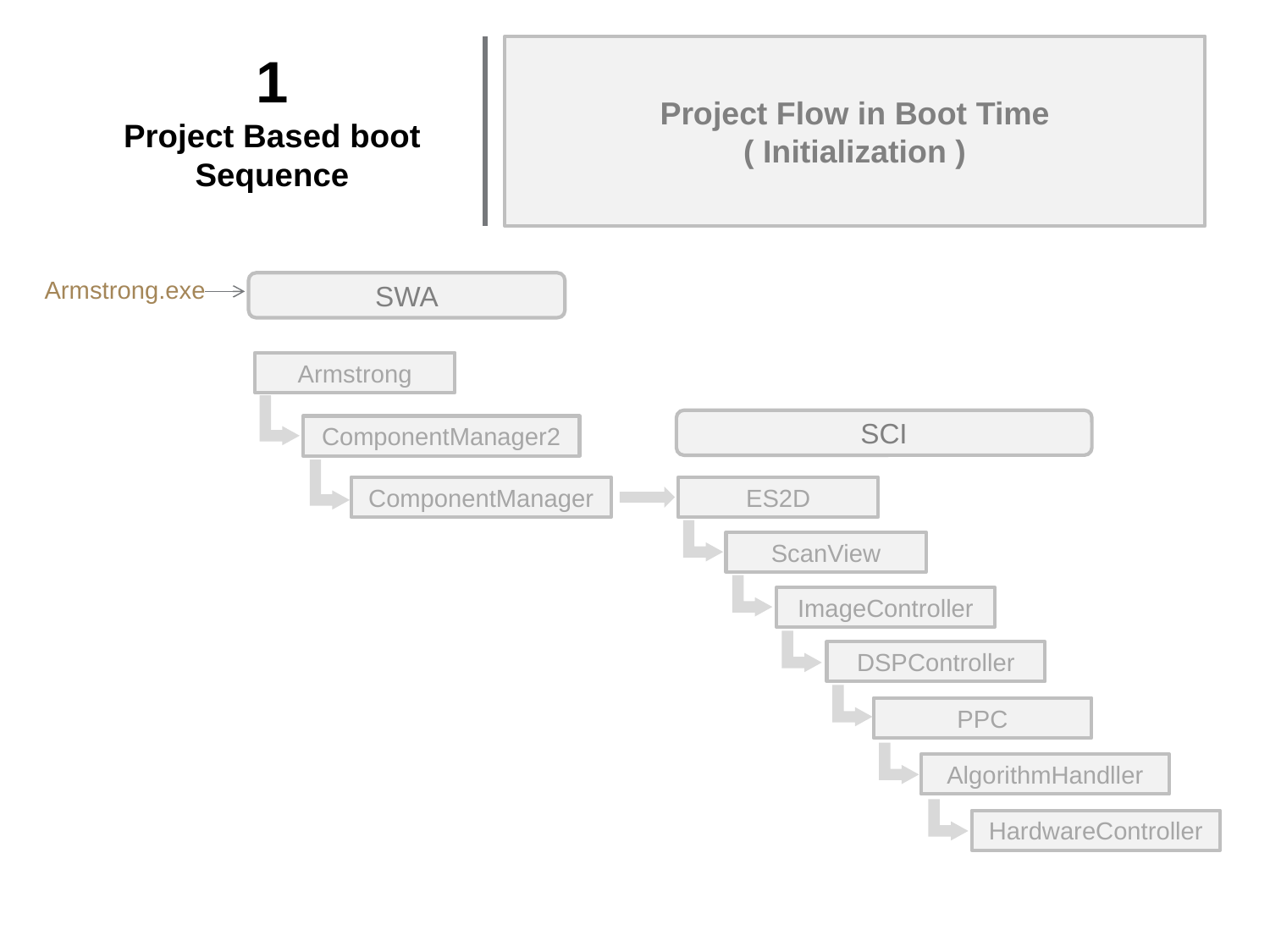

Project Flow in Boot Time
( Initialization )
# 1 Project Based boot Sequence
Armstrong.exe
SWA
Armstrong

SCI
ComponentManager2

ES2D
ComponentManager

ScanView

ImageController

DSPController

PPC

AlgorithmHandller

HardwareController